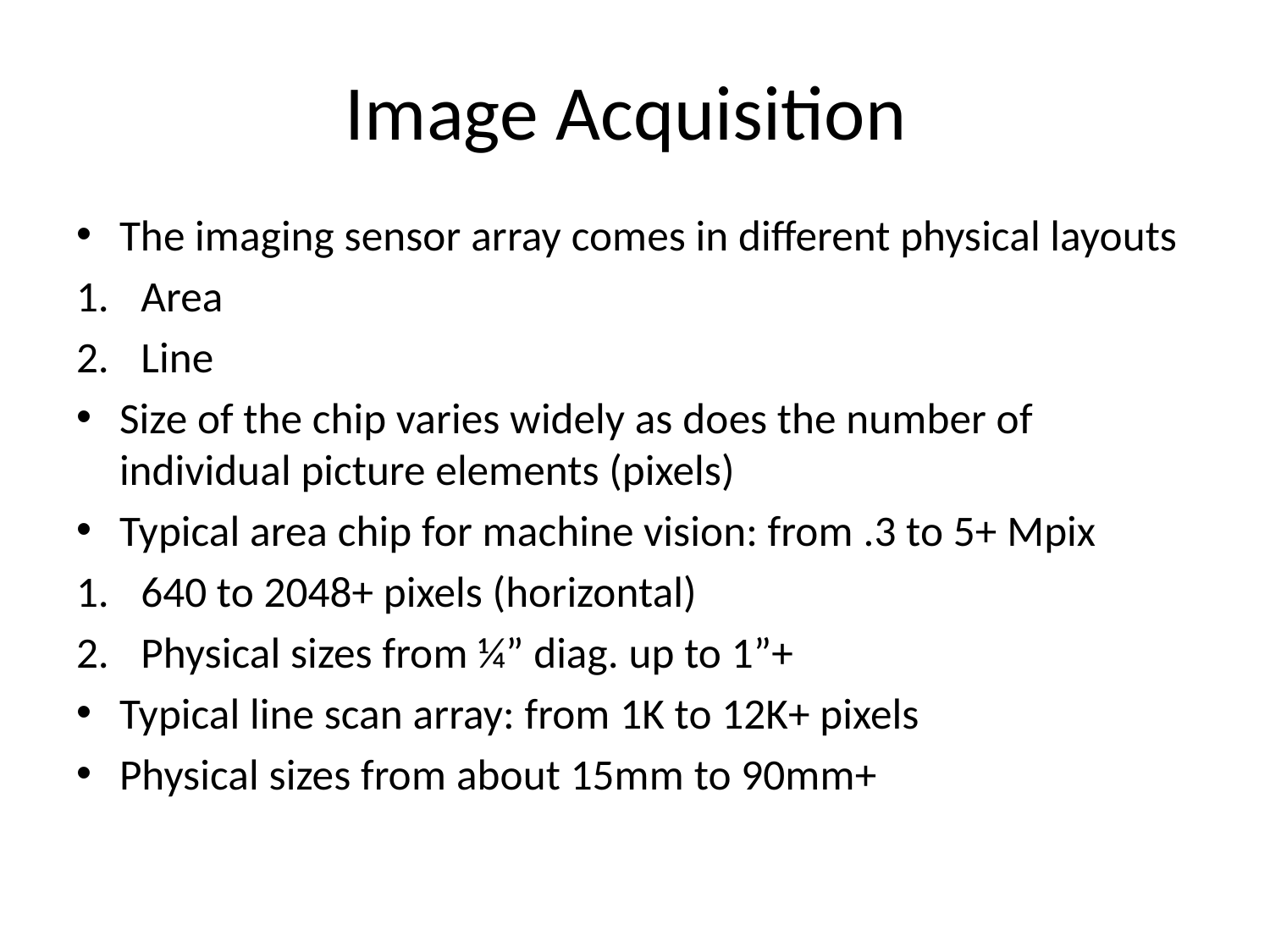

# Image Acquisition
The imaging sensor array comes in different physical layouts
Area
Line
Size of the chip varies widely as does the number of individual picture elements (pixels)
Typical area chip for machine vision: from .3 to 5+ Mpix
640 to 2048+ pixels (horizontal)
Physical sizes from ¼” diag. up to 1”+
Typical line scan array: from 1K to 12K+ pixels
Physical sizes from about 15mm to 90mm+